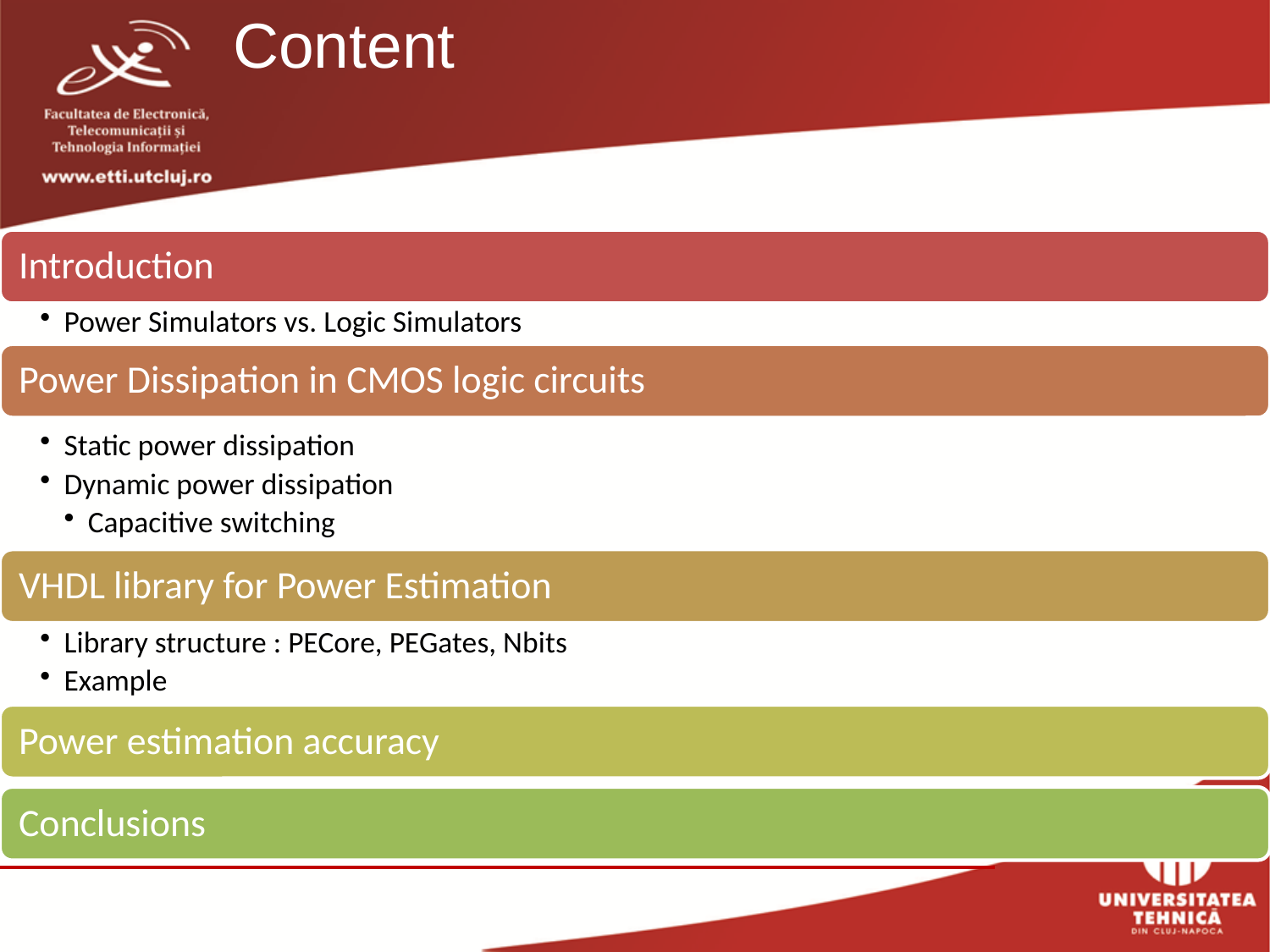

# Content

Introduction
Power Simulators vs. Logic Simulators
Power Dissipation in CMOS logic circuits
Static power dissipation
Dynamic power dissipation
Capacitive switching
VHDL library for Power Estimation
Library structure : PECore, PEGates, Nbits
Example
Power estimation accuracy
Conclusions